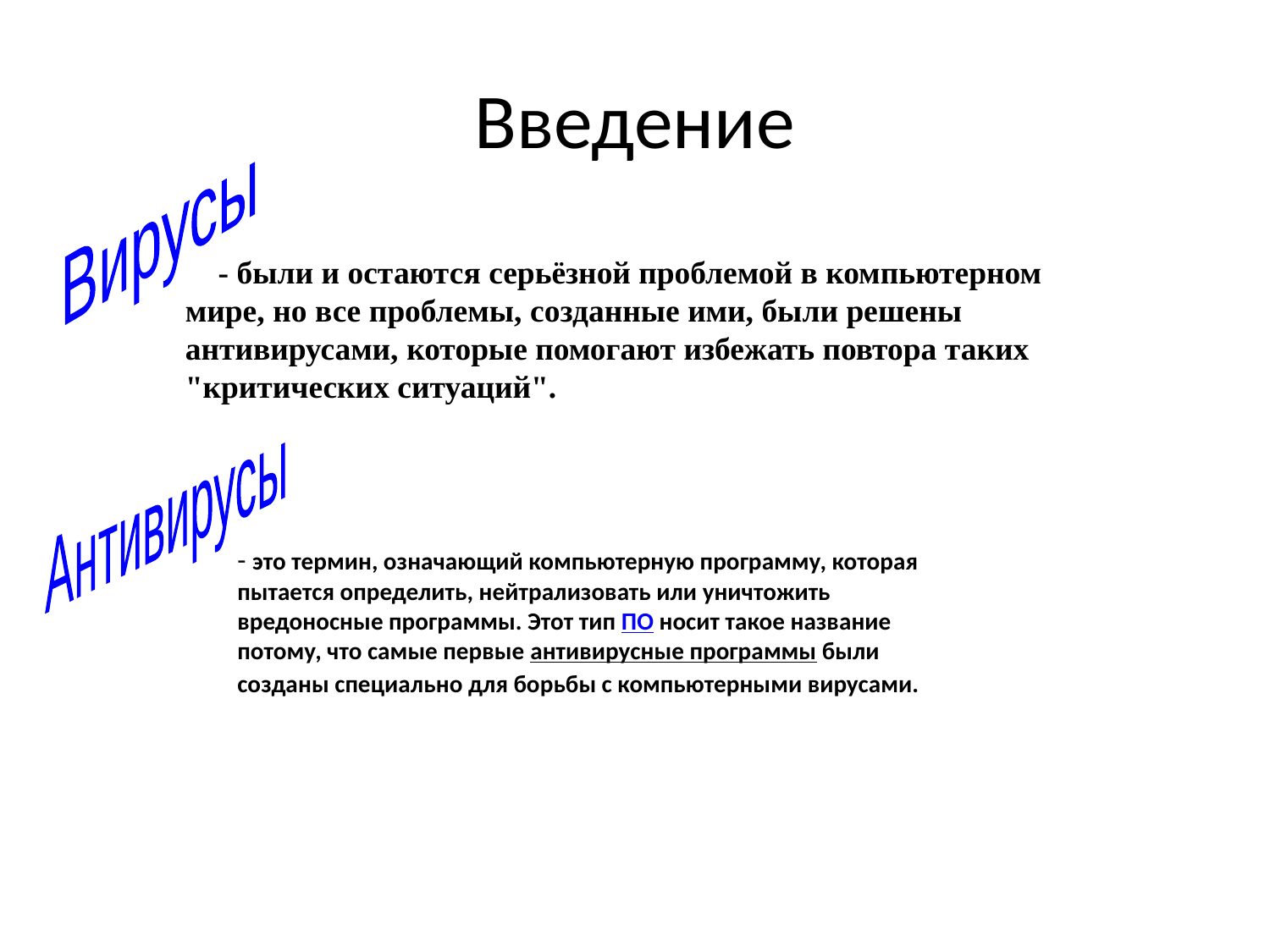

# Введение
Вирусы
          - были и остаются серьёзной проблемой в компьютерном мире, но все проблемы, созданные ими, были решены антивирусами, которые помогают избежать повтора таких "критических ситуаций".
Антивирусы
- это термин, означающий компьютерную программу, которая пытается определить, нейтрализовать или уничтожить вредоносные программы. Этот тип ПО носит такое название потому, что самые первые антивирусные программы были созданы специально для борьбы с компьютерными вирусами.